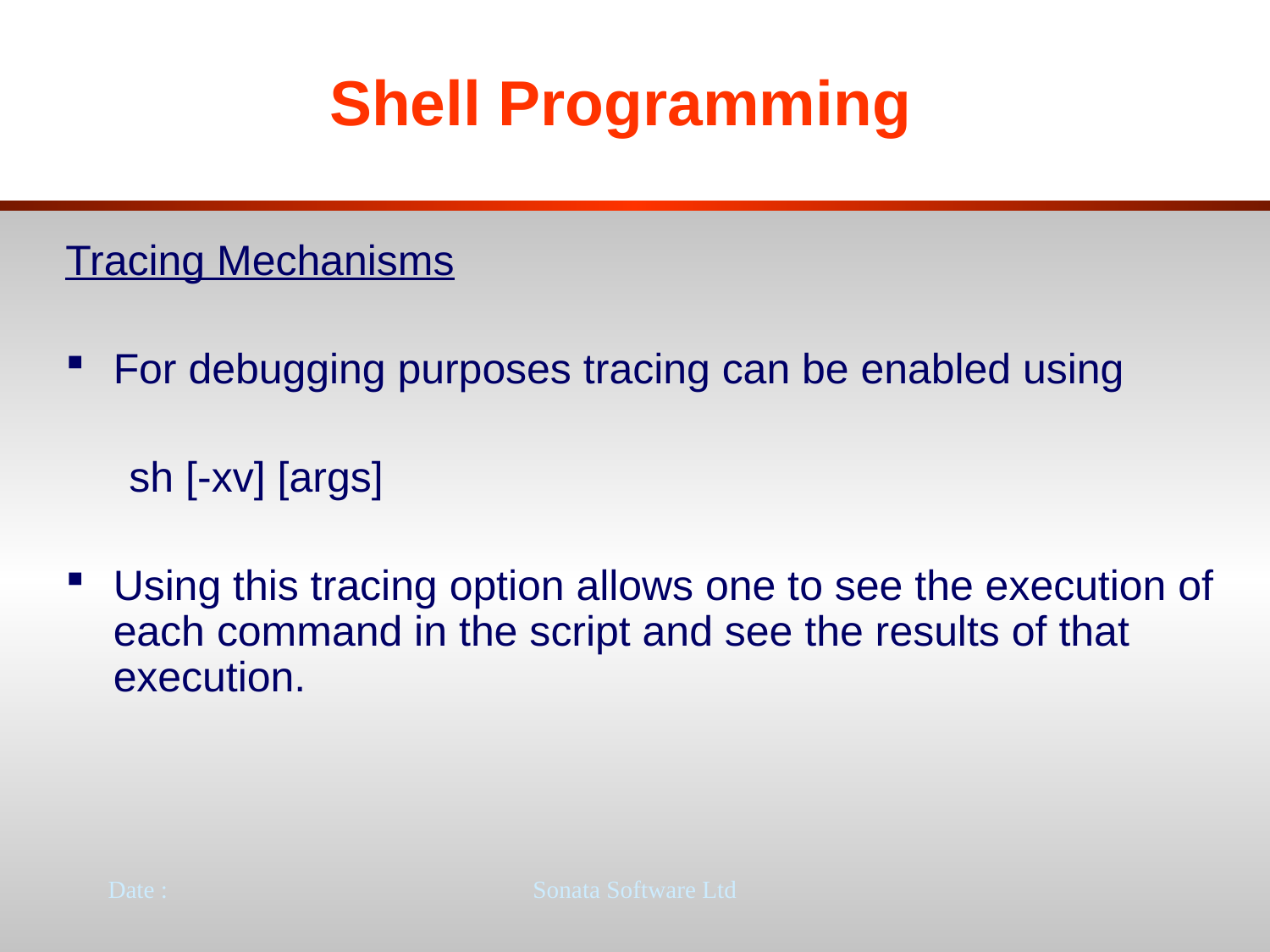

# Shell Programming
Tracing Mechanisms

For debugging purposes tracing can be enabled using

sh [-xv] [args]

Using this tracing option allows one to see the execution of each command in the script and see the results of that execution.
Date :
Sonata Software Ltd